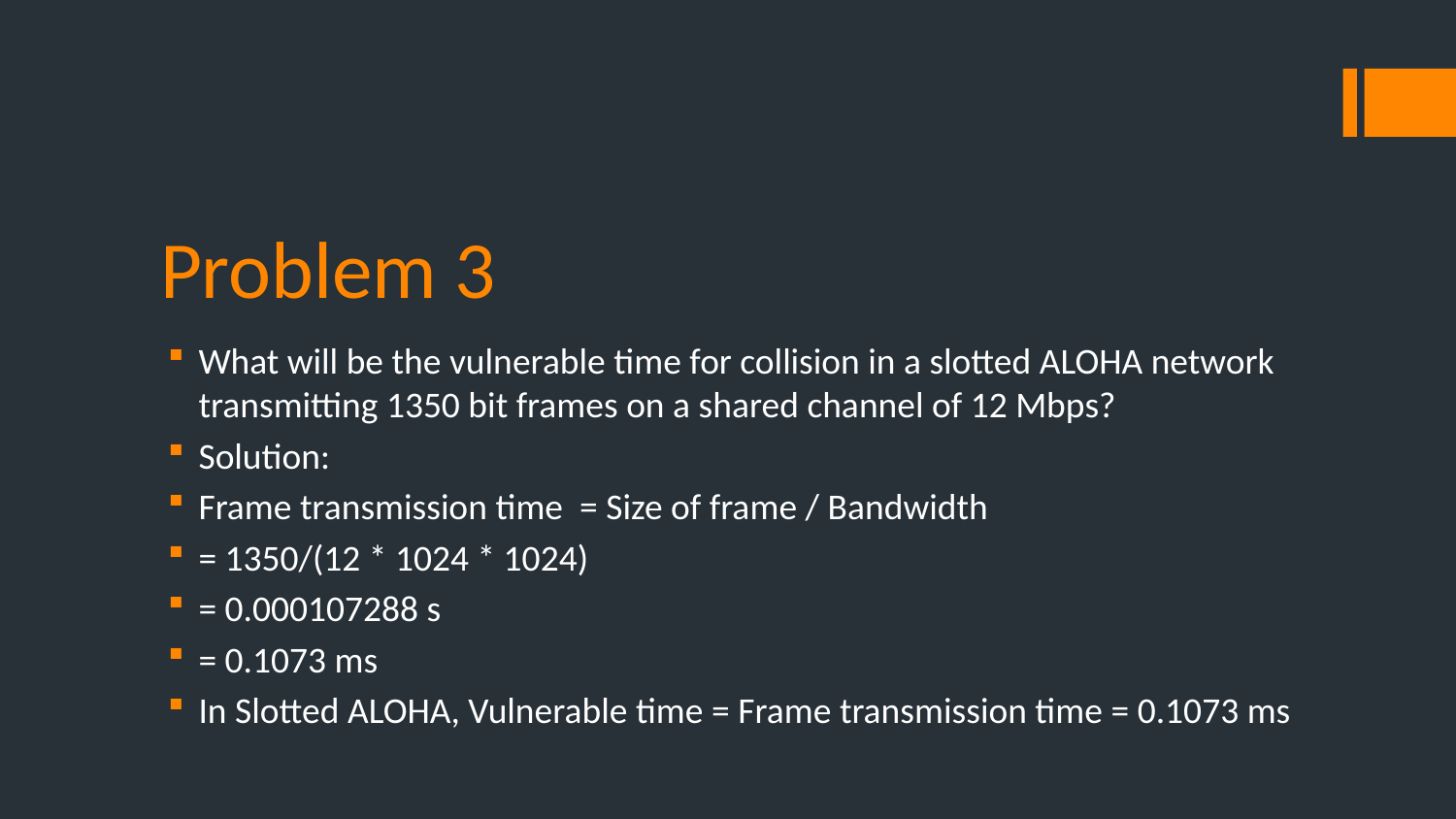

# Problem 3
What will be the vulnerable time for collision in a slotted ALOHA network transmitting 1350 bit frames on a shared channel of 12 Mbps?
Solution:
Frame transmission time  = Size of frame / Bandwidth
= 1350/(12 * 1024 * 1024)
= 0.000107288 s
= 0.1073 ms
In Slotted ALOHA, Vulnerable time = Frame transmission time = 0.1073 ms